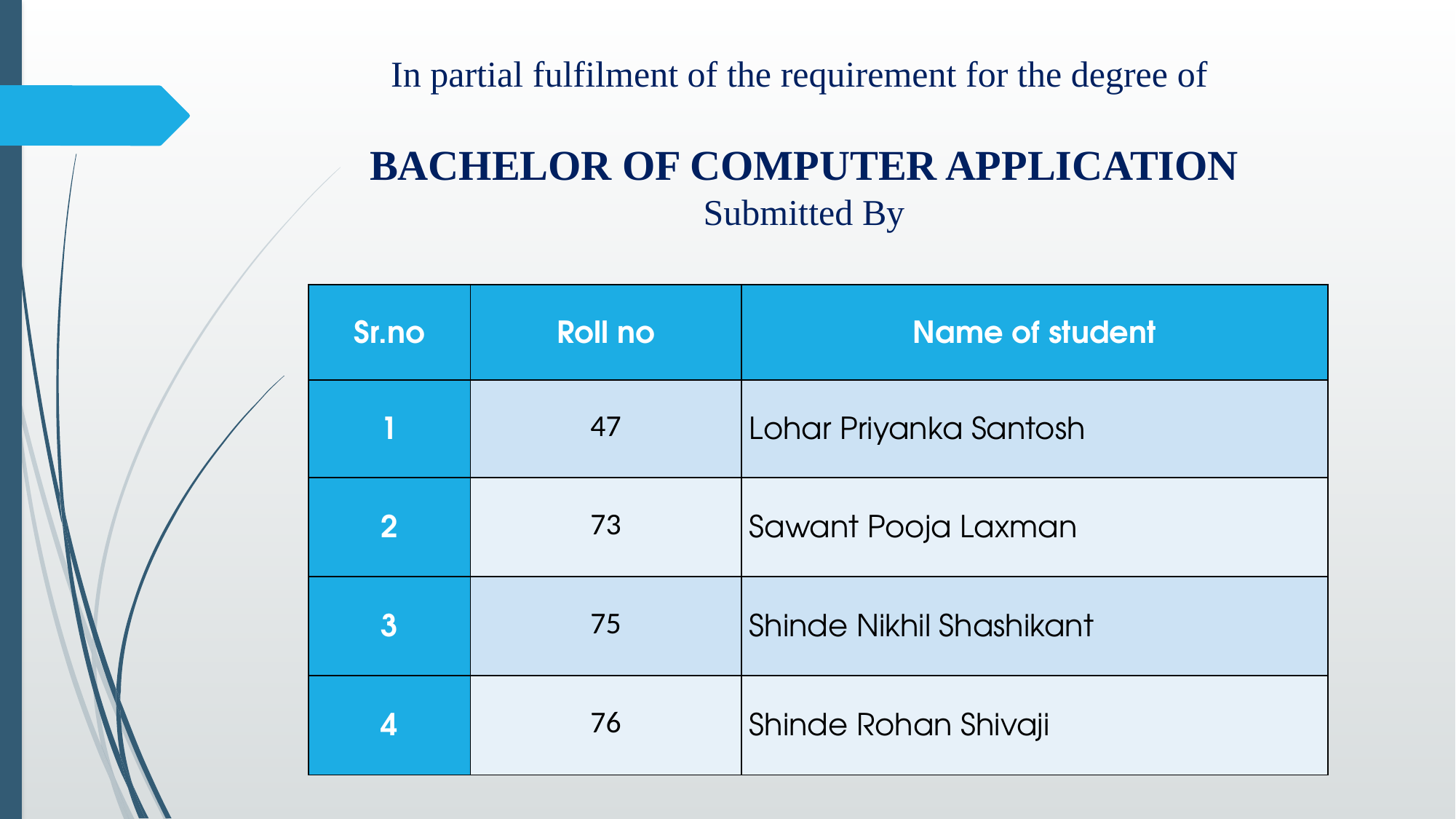

# In partial fulfilment of the requirement for the degree of
BACHELOR OF COMPUTER APPLICATION
Submitted By

| Sr.no | Roll no | Name of student |
| --- | --- | --- |
| 1 | 47 | Lohar Priyanka Santosh |
| 2 | 73 | Sawant Pooja Laxman |
| 3 | 75 | Shinde Nikhil Shashikant |
| 4 | 76 | Shinde Rohan Shivaji |